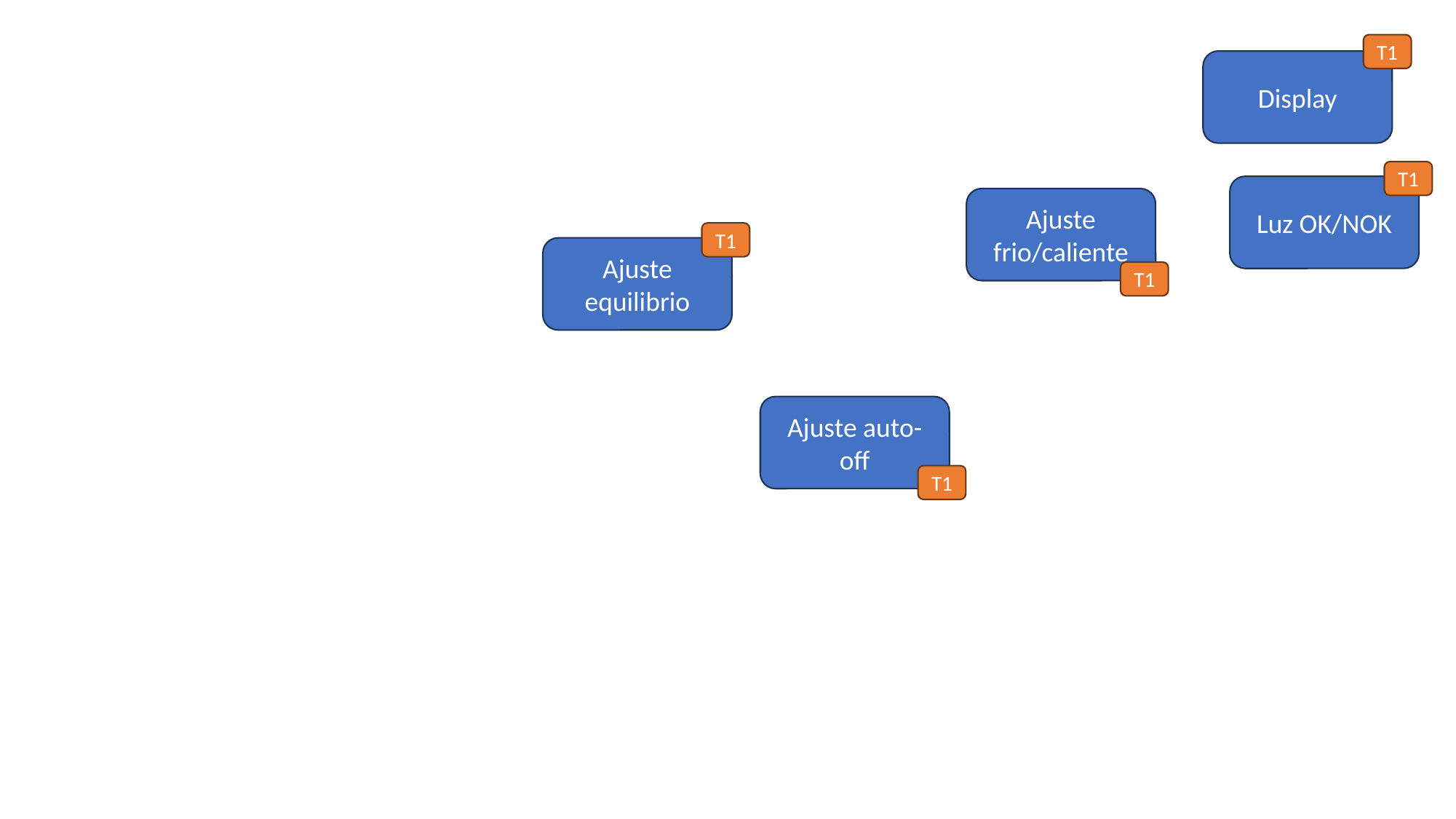

T1
Display
T1
Luz OK/NOK
Ajuste frio/caliente
T1
Ajuste equilibrio
T1
Ajuste auto-off
T1